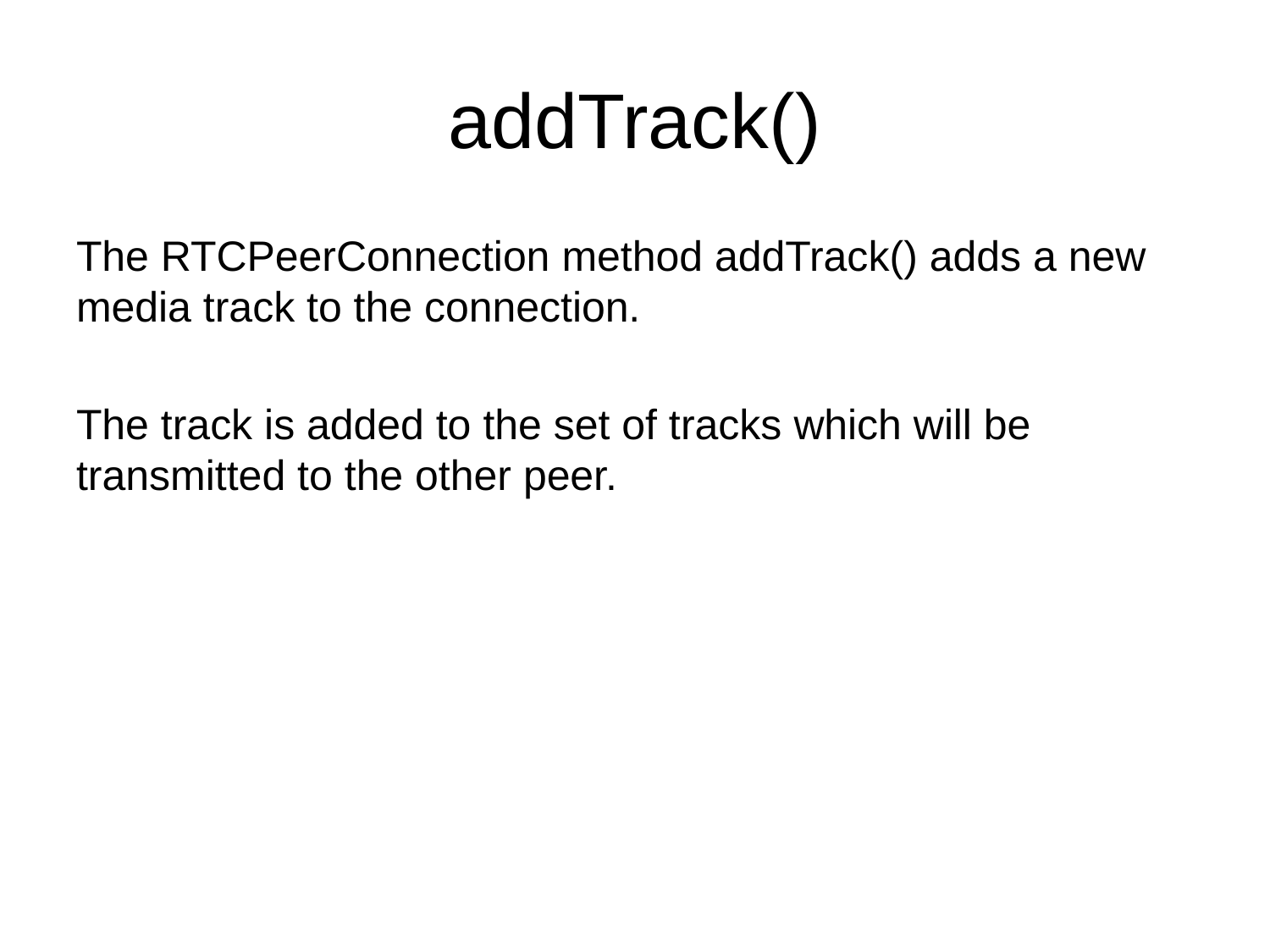

# addTrack()
The RTCPeerConnection method addTrack() adds a new media track to the connection.

The track is added to the set of tracks which will be transmitted to the other peer.